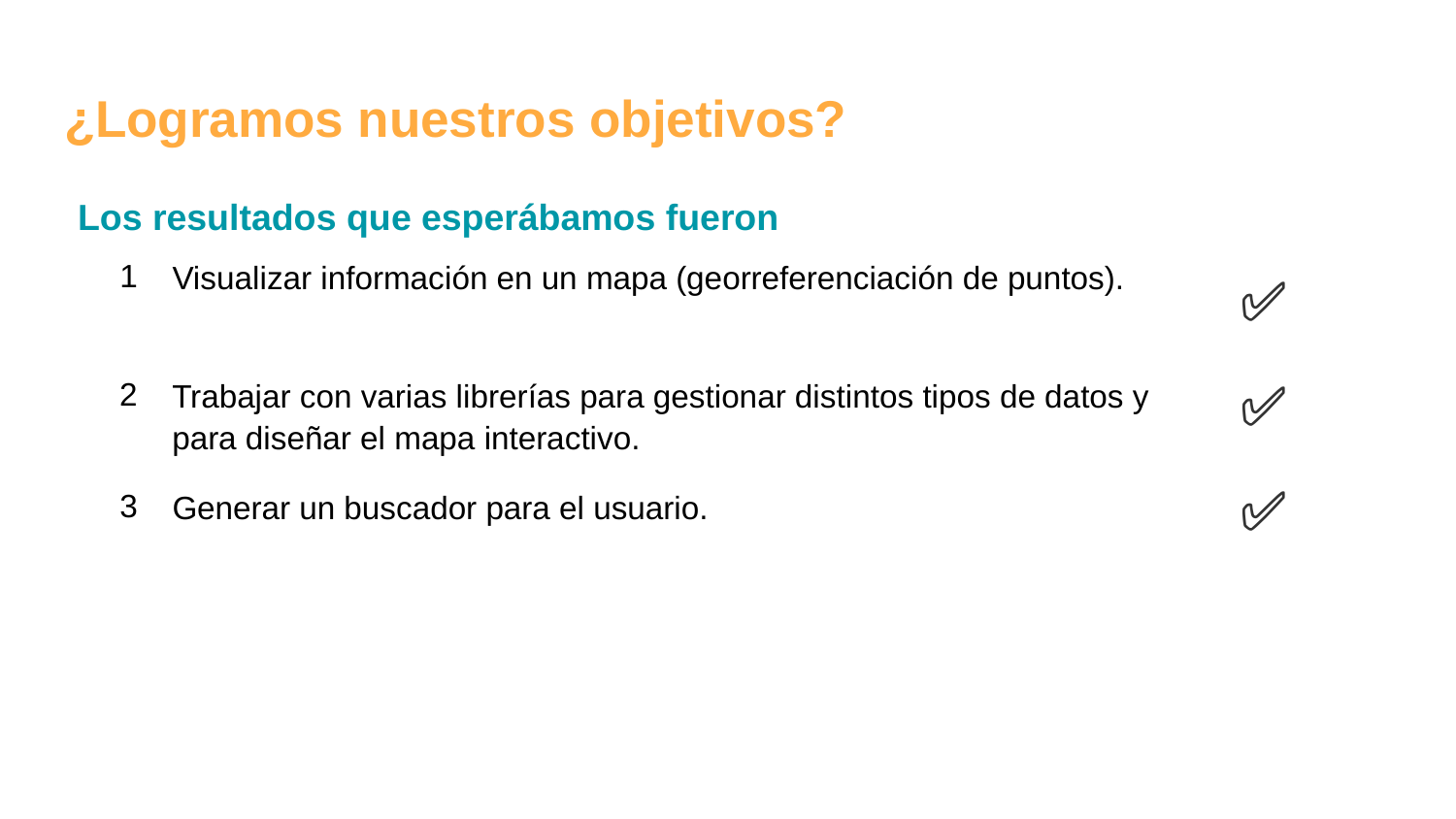

# ¿Logramos nuestros objetivos?

Visualizar información en un mapa (georreferenciación de puntos).

Los resultados que esperábamos fueron
✅
✅
Trabajar con varias librerías para gestionar distintos tipos de datos y para diseñar el mapa interactivo.
✅
Generar un buscador para el usuario.